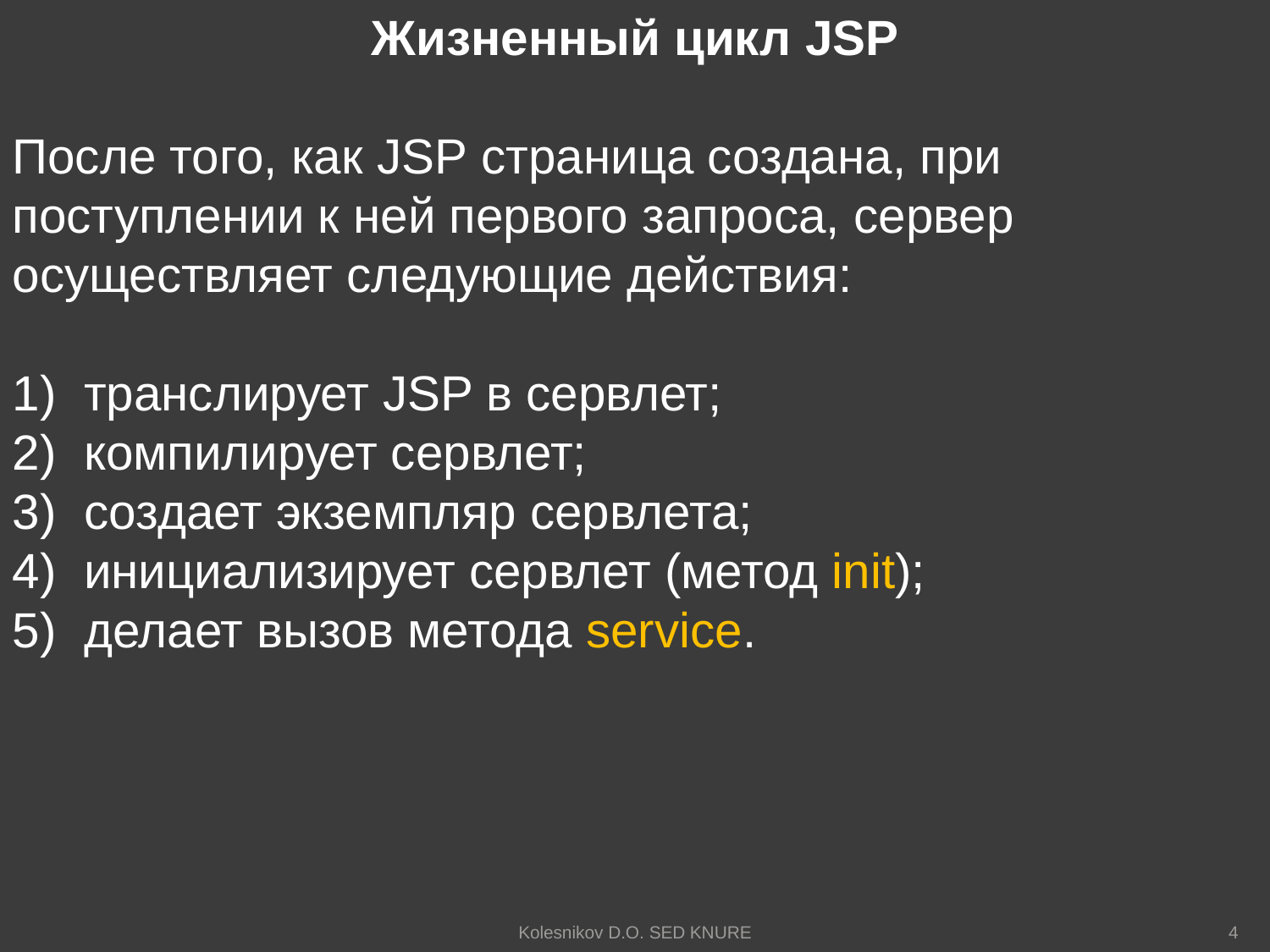

Жизненный цикл JSP

После того, как JSP страница создана, при поступлении к ней первого запроса, сервер осуществляет следующие действия:

транслирует JSP в сервлет;
компилирует сервлет;
создает экземпляр сервлета;
инициализирует сервлет (метод init);
делает вызов метода service.
Kolesnikov D.O. SED KNURE
4